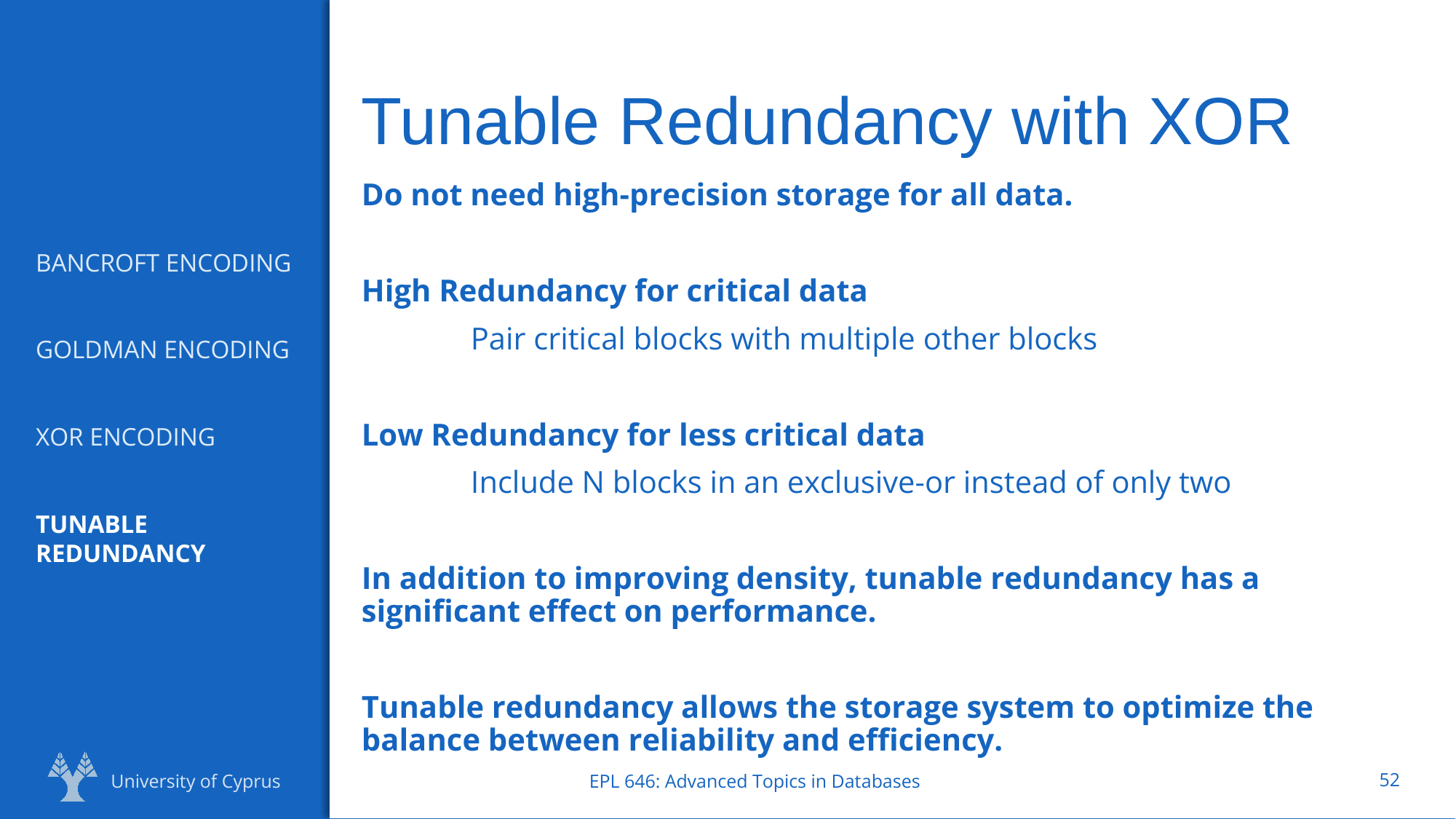

# Tunable Redundancy with XOR
Do not need high-precision storage for all data.

High Redundancy for critical data
	Pair critical blocks with multiple other blocks

Low Redundancy for less critical data
	Include N blocks in an exclusive-or instead of only two

In addition to improving density, tunable redundancy has a significant effect on performance.

Tunable redundancy allows the storage system to optimize the balance between reliability and efficiency.

BANCROFT ENCODING

GOLDMAN ENCODING

XOR ENCODING

TUNABLE REDUNDANCY
University of Cyprus
EPL 646: Advanced Topics in Databases
52